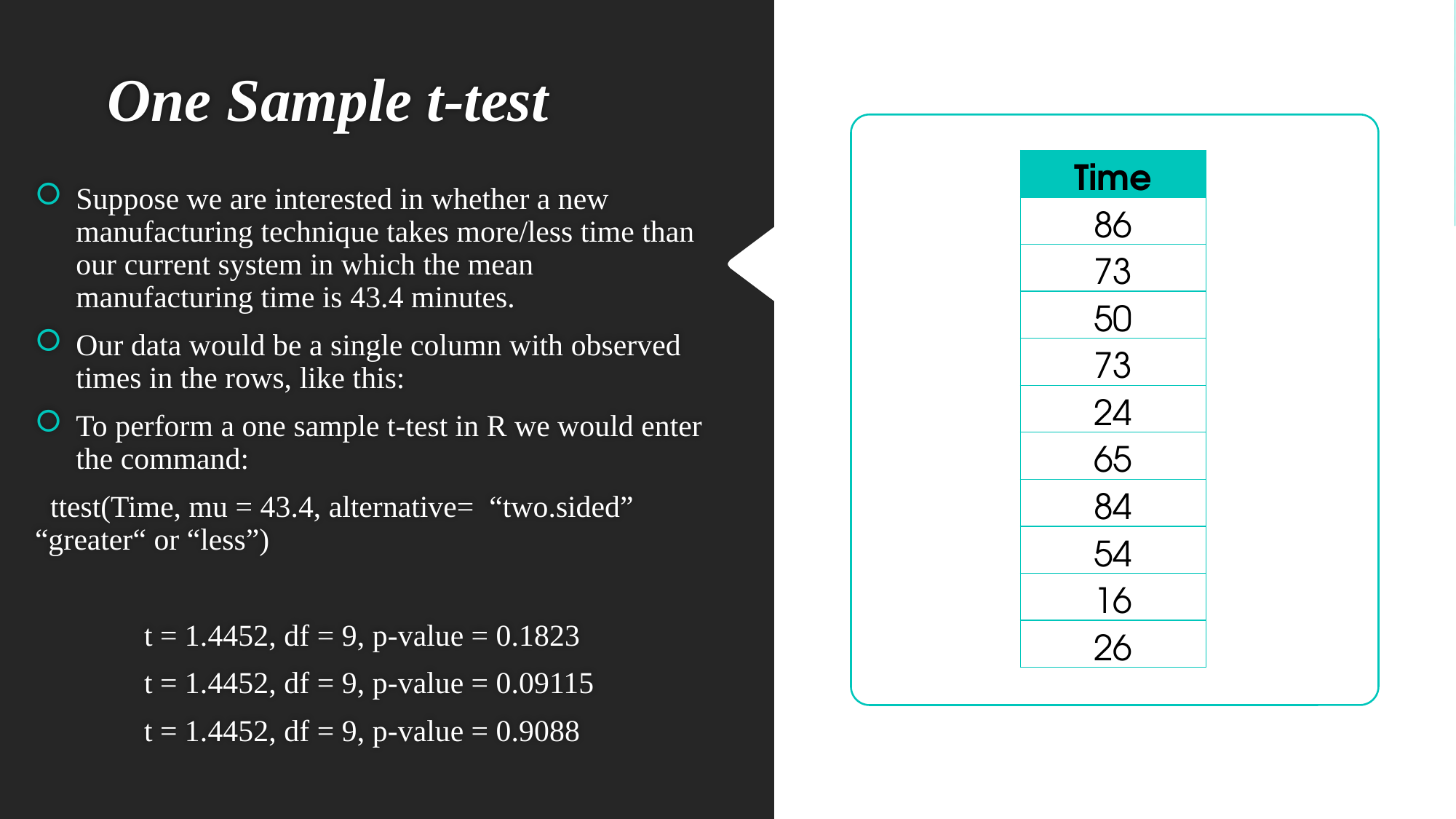

# One Sample t-test

Suppose we are interested in whether a new manufacturing technique takes more/less time than our current system in which the mean manufacturing time is 43.4 minutes.
Our data would be a single column with observed times in the rows, like this:
To perform a one sample t-test in R we would enter the command:
  ttest(Time, mu = 43.4, alternative=  “two.sided” “greater“ or “less”)

	t = 1.4452, df = 9, p-value = 0.1823
	t = 1.4452, df = 9, p-value = 0.09115
	t = 1.4452, df = 9, p-value = 0.9088
| Time |
| --- |
| 86 |
| 73 |
| 50 |
| 73 |
| 24 |
| 65 |
| 84 |
| 54 |
| 16 |
| 26 |